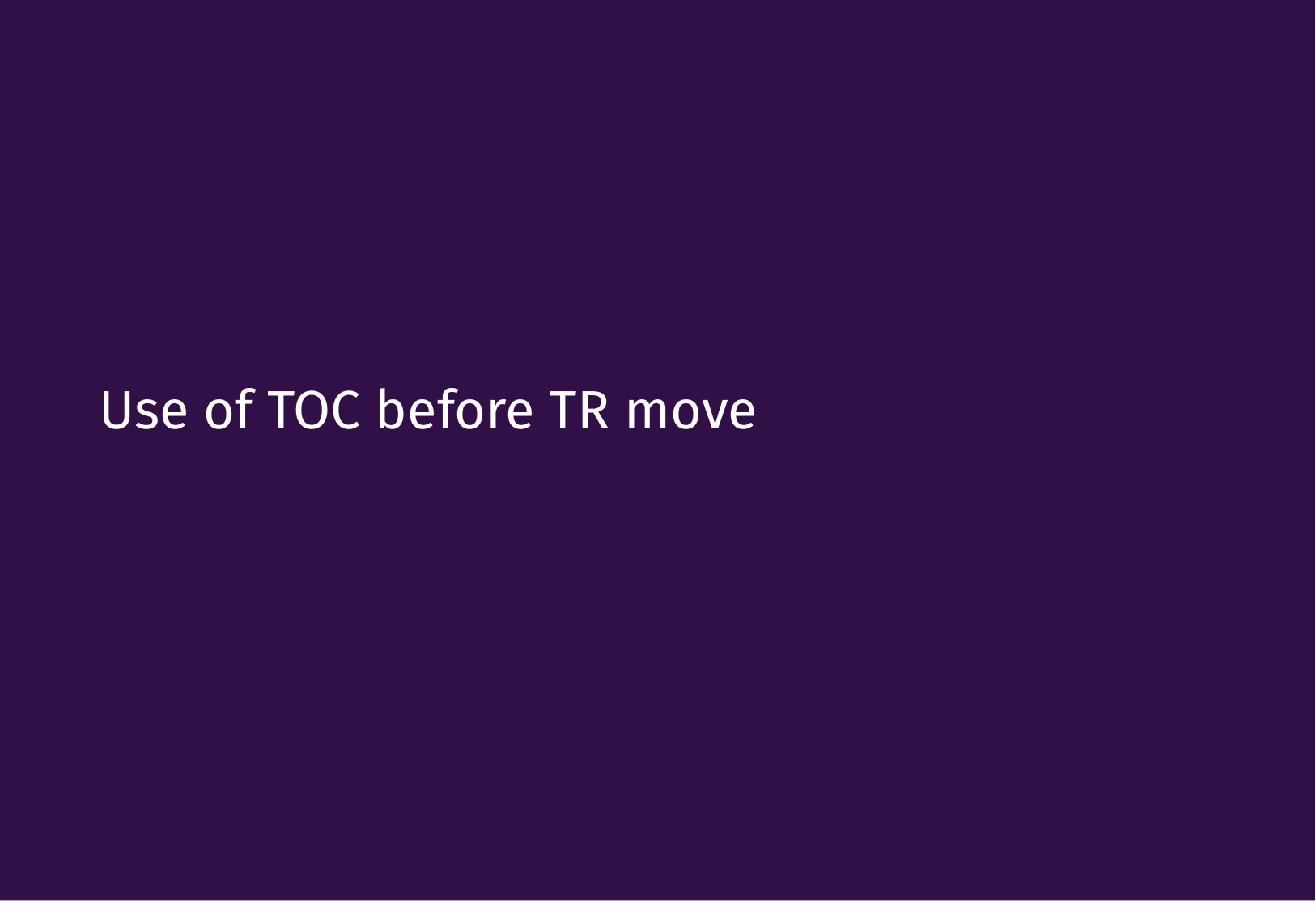

#

Use of TOC before TR move

Presentation Title